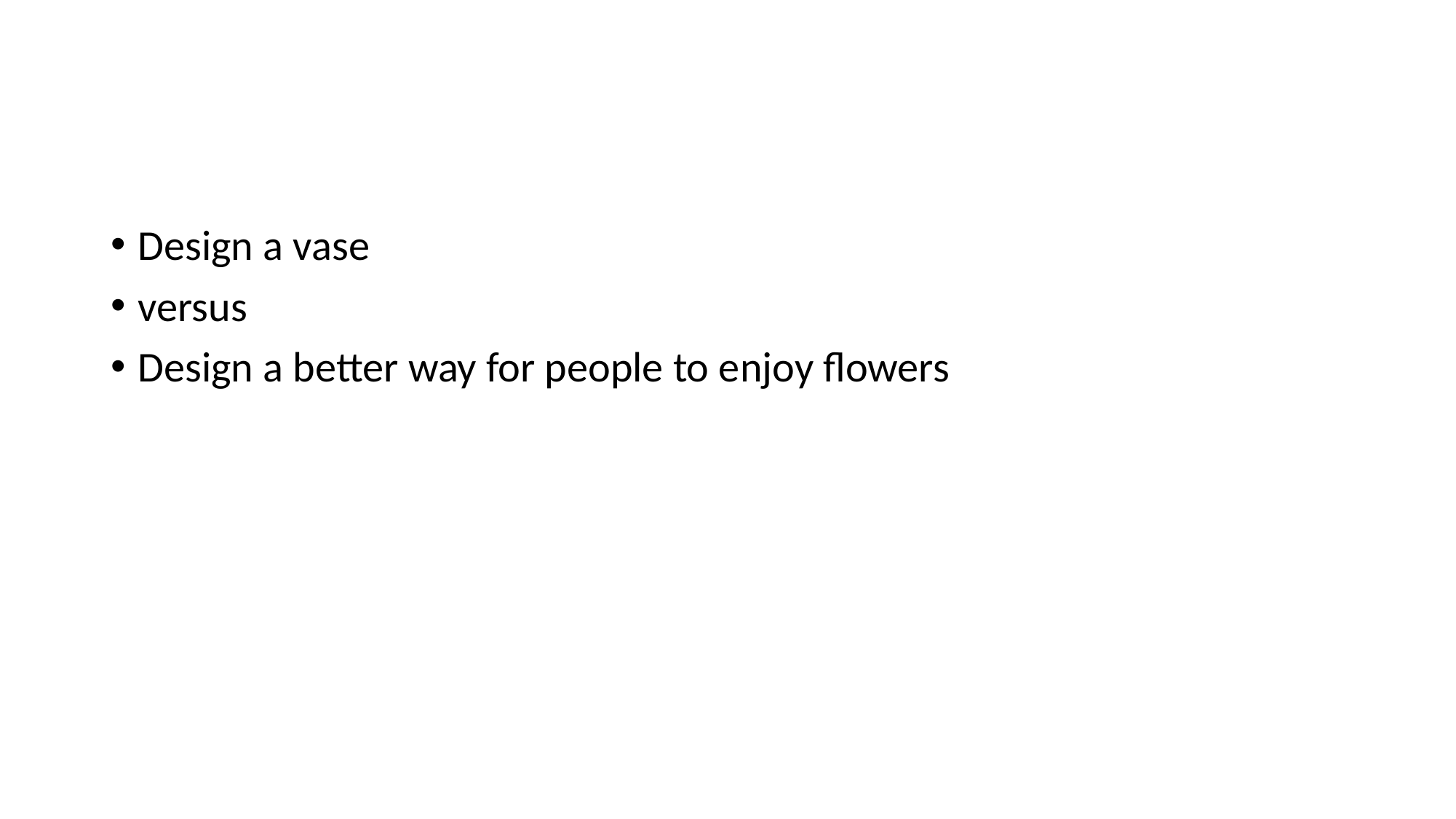

#
Design a vase
versus
Design a better way for people to enjoy flowers